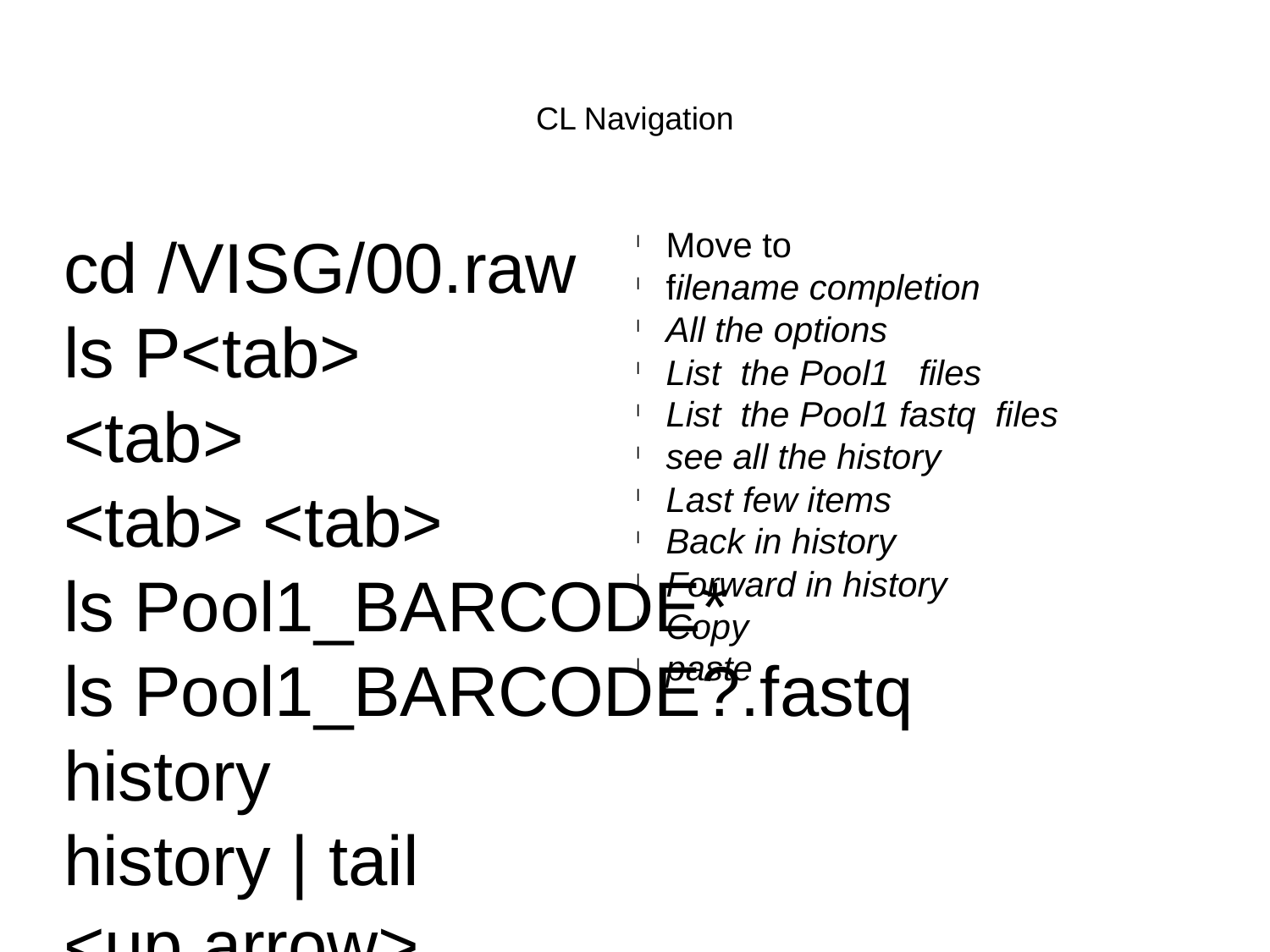

CL Navigation
cd /VISG/00.raw
ls P<tab>
<tab>
<tab> <tab>
ls Pool1_BARCODE*
ls Pool1_BARCODE?.fastq
history
history | tail
<up arrow>
<down arrow>
< mouse double click>
<shift ins>

Move to
filename completion
All the options
List  the Pool1   files
List  the Pool1 fastq  files
see all the history
Last few items
Back in history
Forward in history
Copy
paste